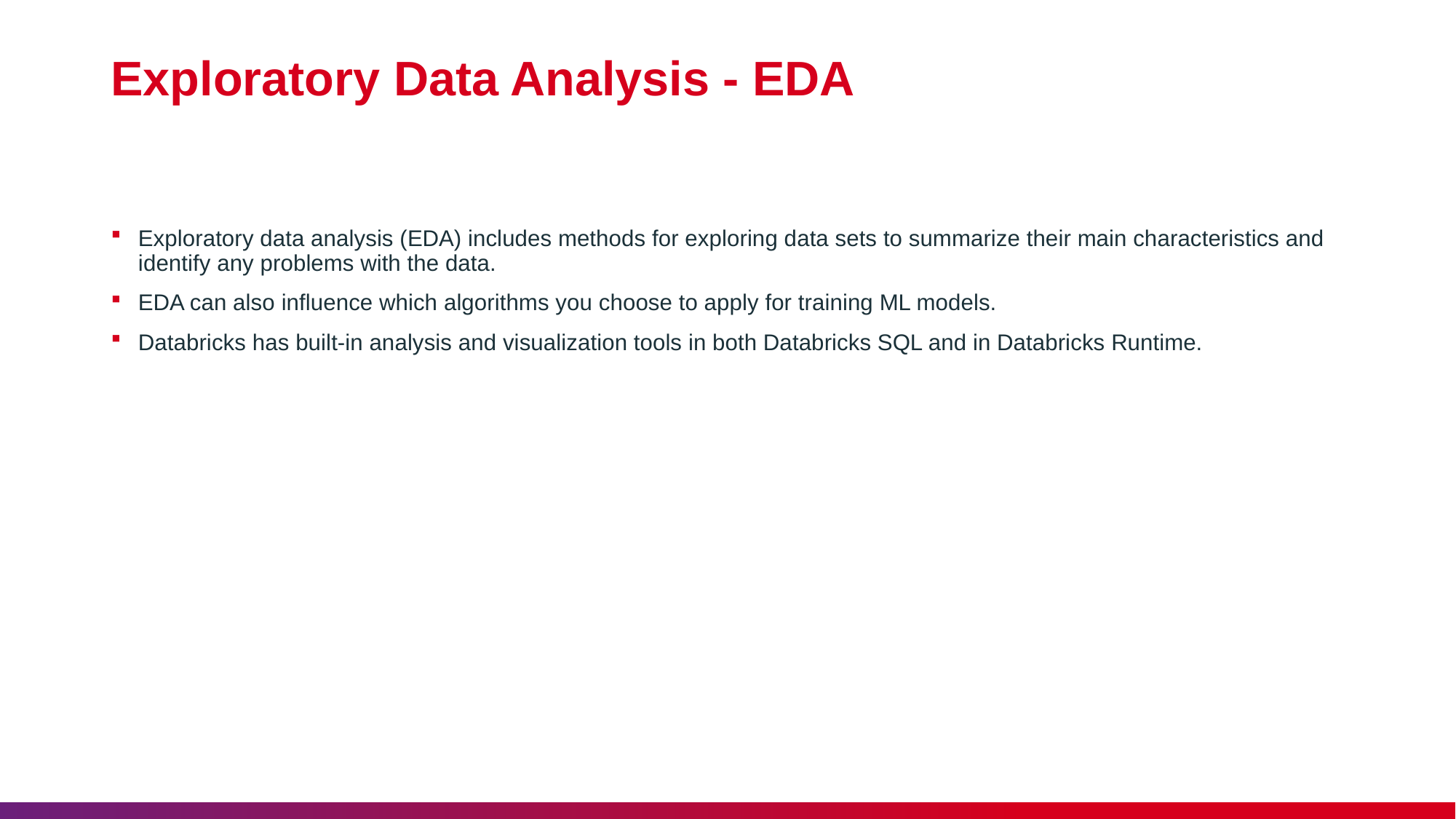

# Exploratory Data Analysis - EDA
Exploratory data analysis (EDA) includes methods for exploring data sets to summarize their main characteristics and identify any problems with the data.
EDA can also influence which algorithms you choose to apply for training ML models.
Databricks has built-in analysis and visualization tools in both Databricks SQL and in Databricks Runtime.